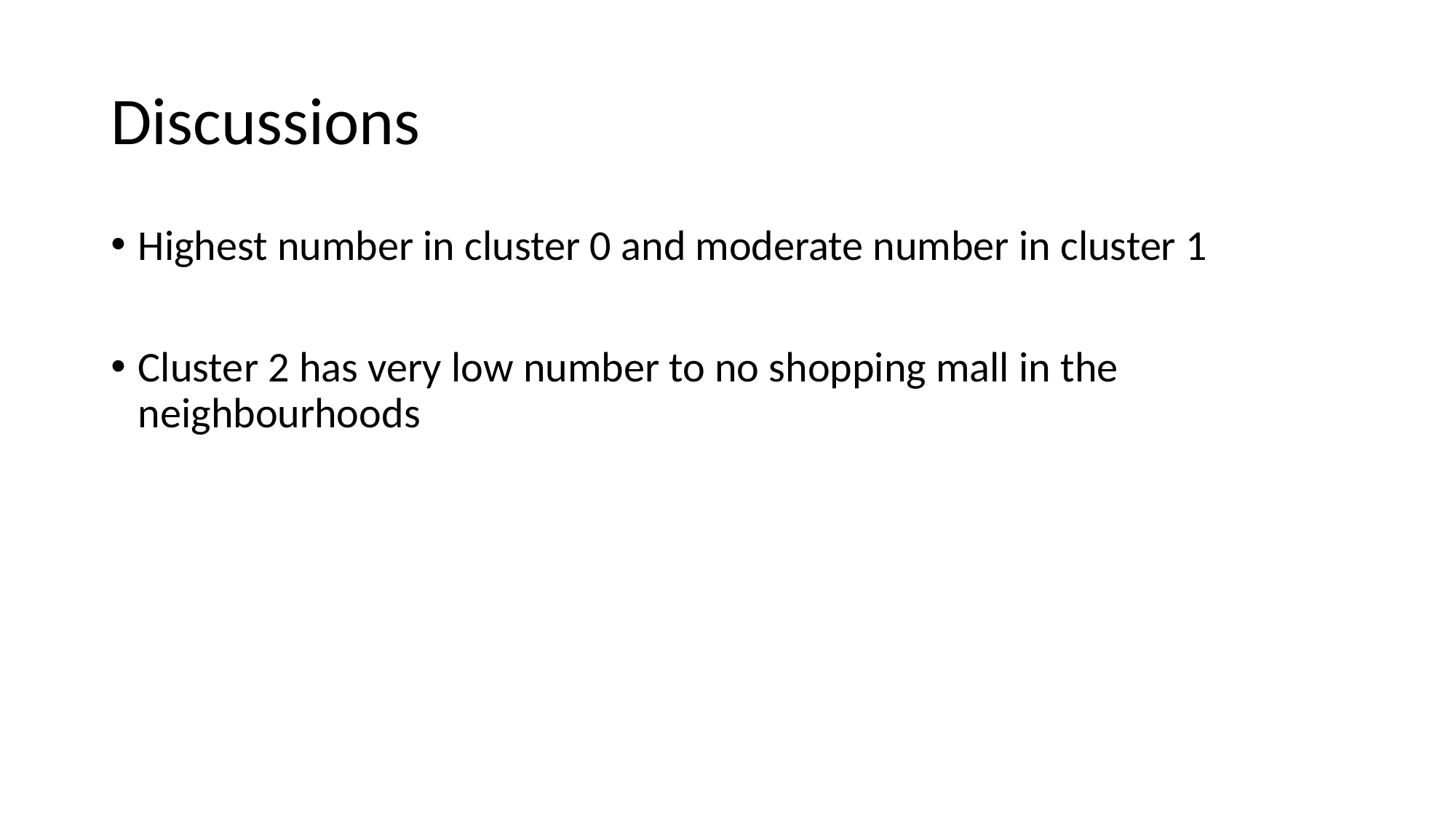

# Discussions
Highest number in cluster 0 and moderate number in cluster 1

Cluster 2 has very low number to no shopping mall in the neighbourhoods